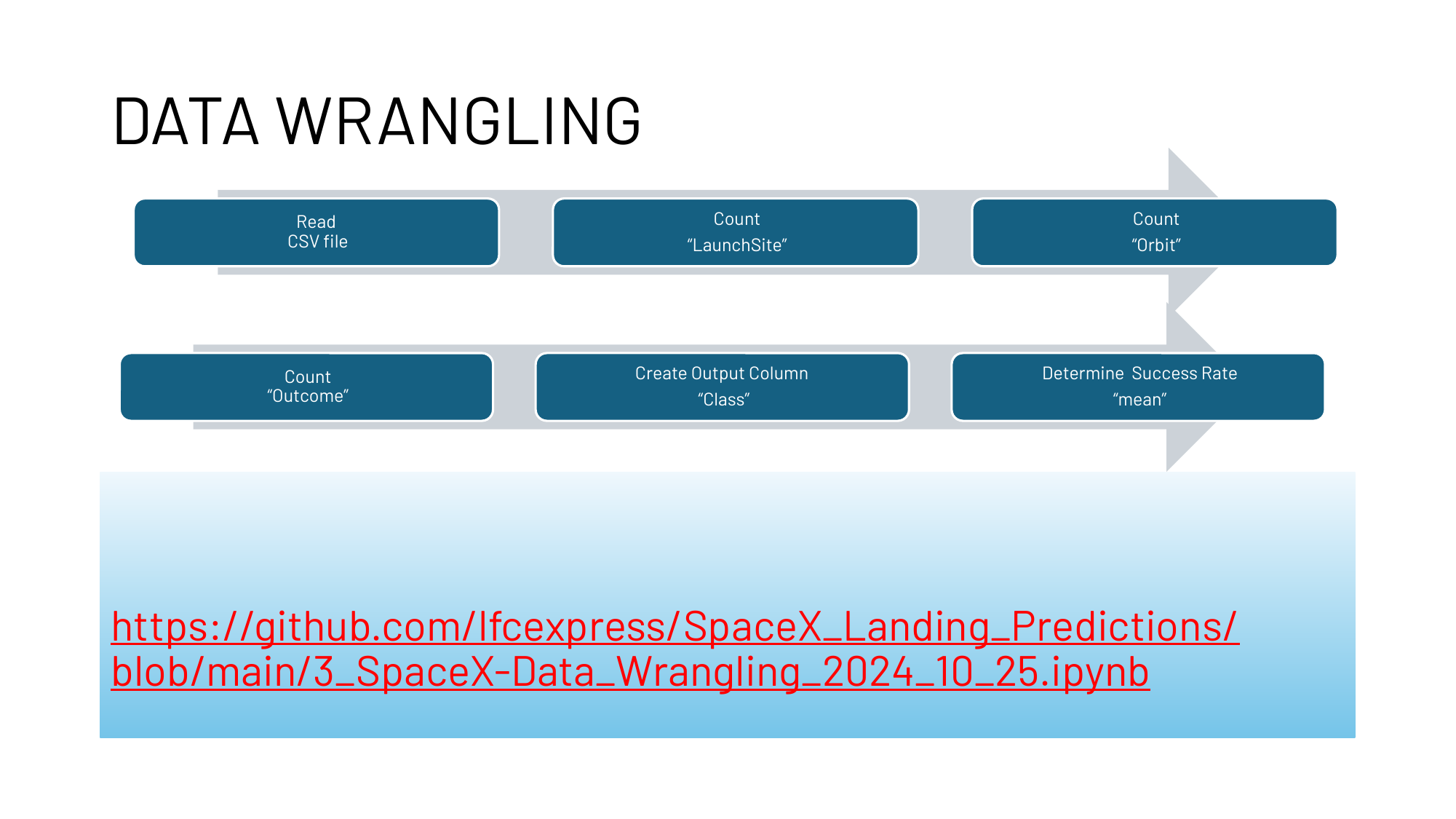

# DATA WRANGLING
Read
CSV file
Count
“LaunchSite”
Count
“Orbit”
Count
“Outcome”
Create Output Column
“Class”
Determine  Success Rate
“mean”

https://github.com/lfcexpress/SpaceX_Landing_Predictions/blob/main/3_SpaceX-Data_Wrangling_2024_10_25.ipynb